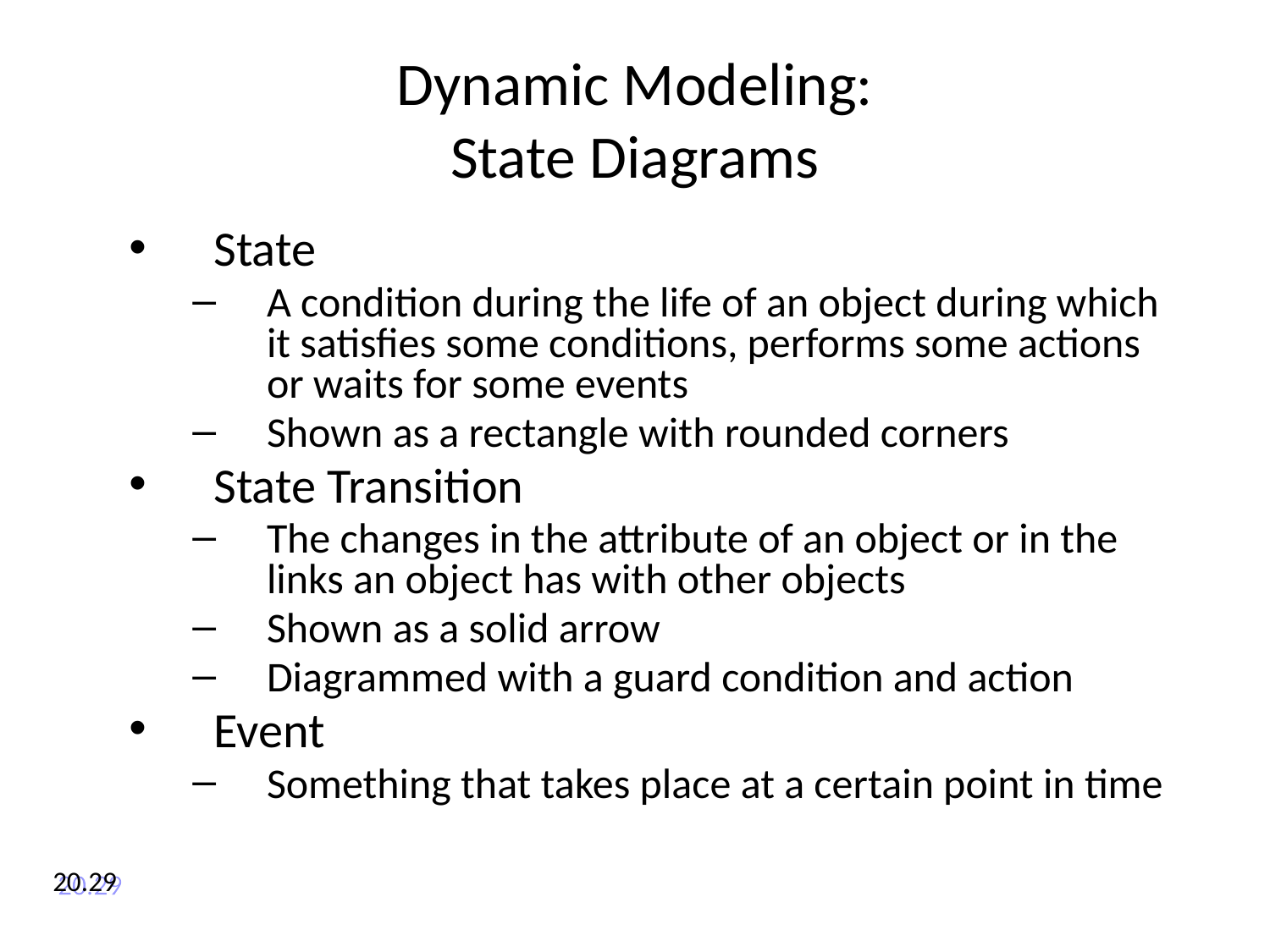

# Dynamic Modeling: State Diagrams
State
A condition during the life of an object during which it satisfies some conditions, performs some actions or waits for some events
Shown as a rectangle with rounded corners
State Transition
The changes in the attribute of an object or in the links an object has with other objects
Shown as a solid arrow
Diagrammed with a guard condition and action
Event
Something that takes place at a certain point in time

20.29